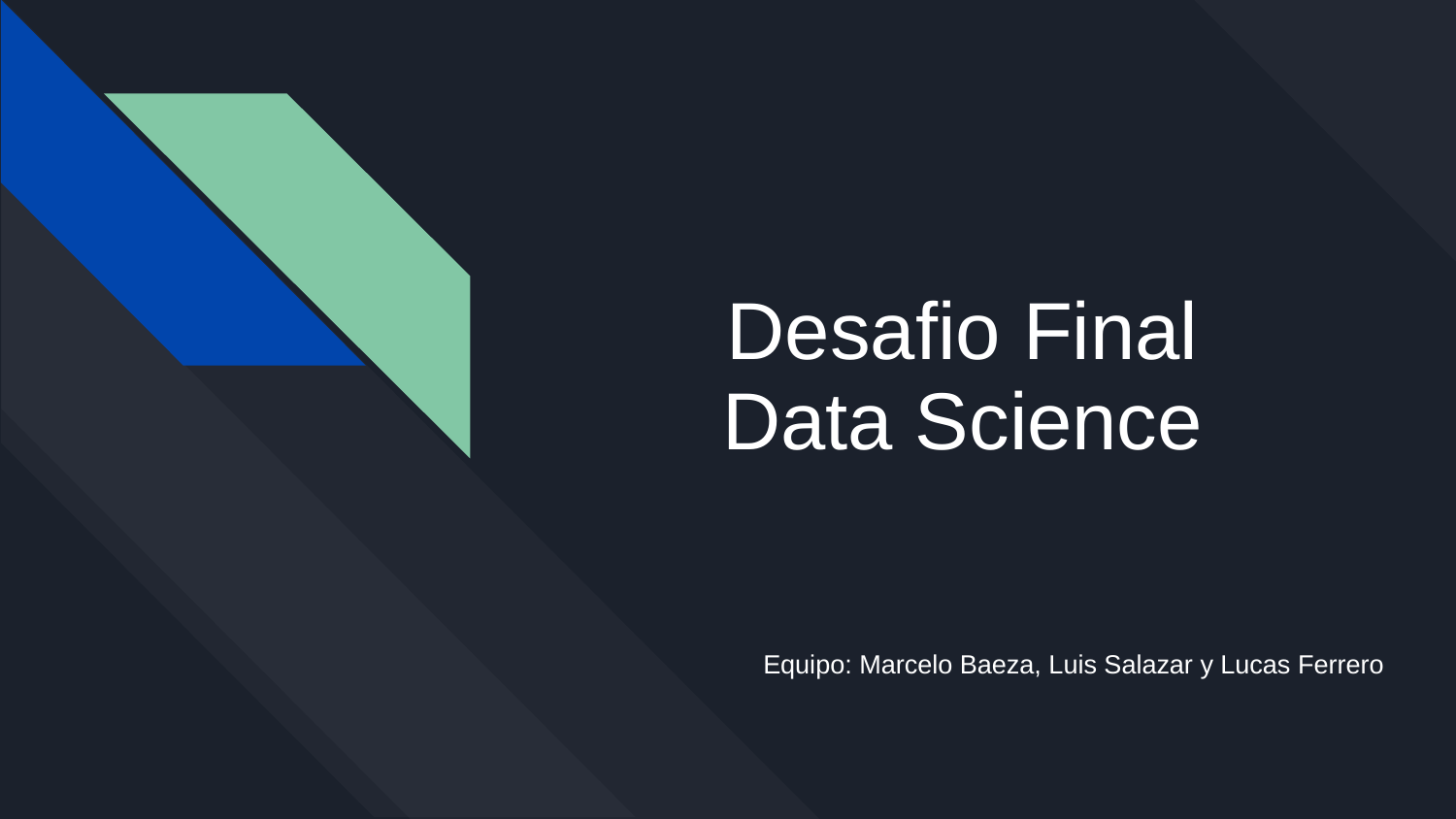

# Desafio Final Data Science
Equipo: Marcelo Baeza, Luis Salazar y Lucas Ferrero